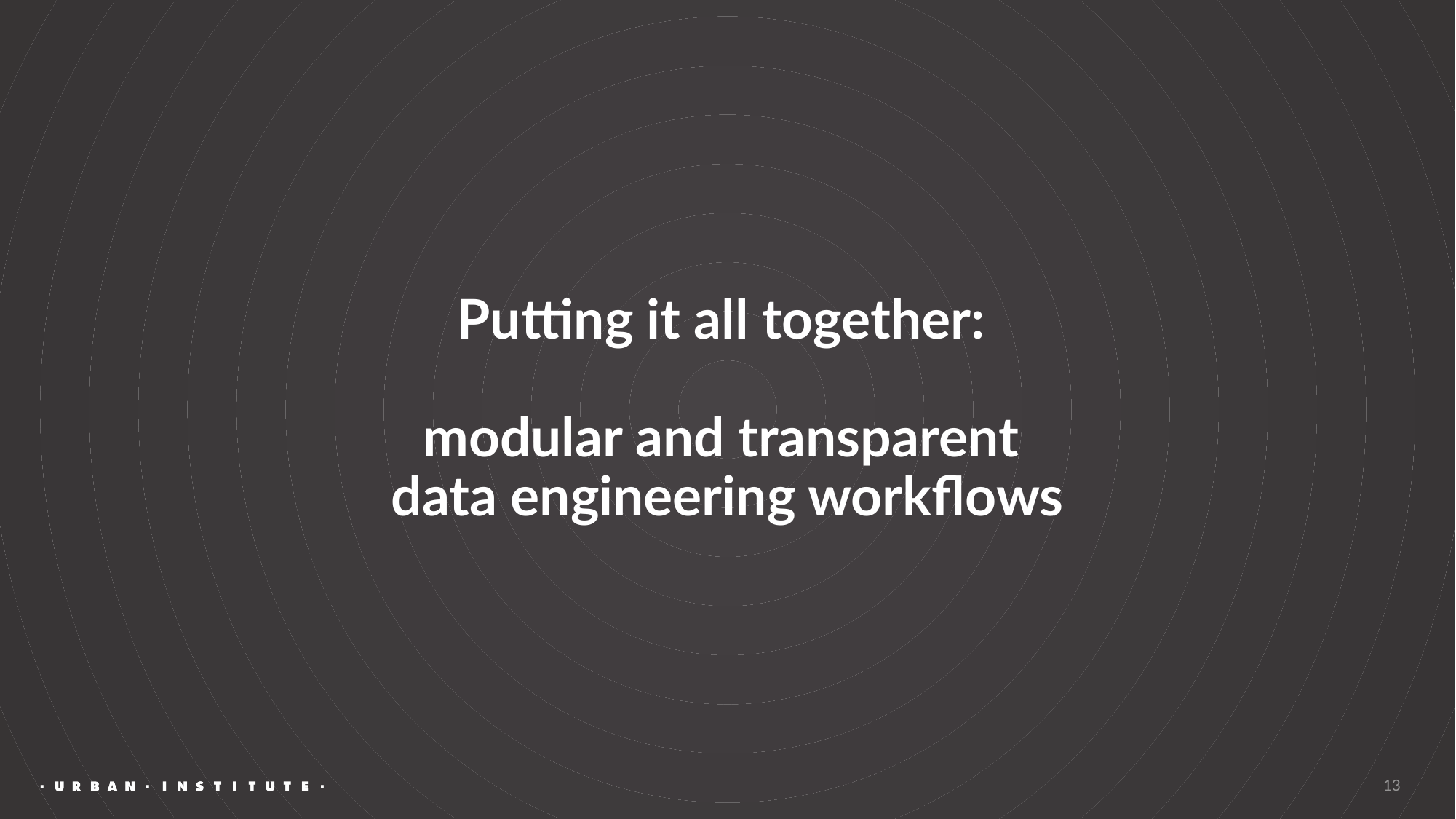

# Putting it all together: modular and transparent data engineering workflows
13